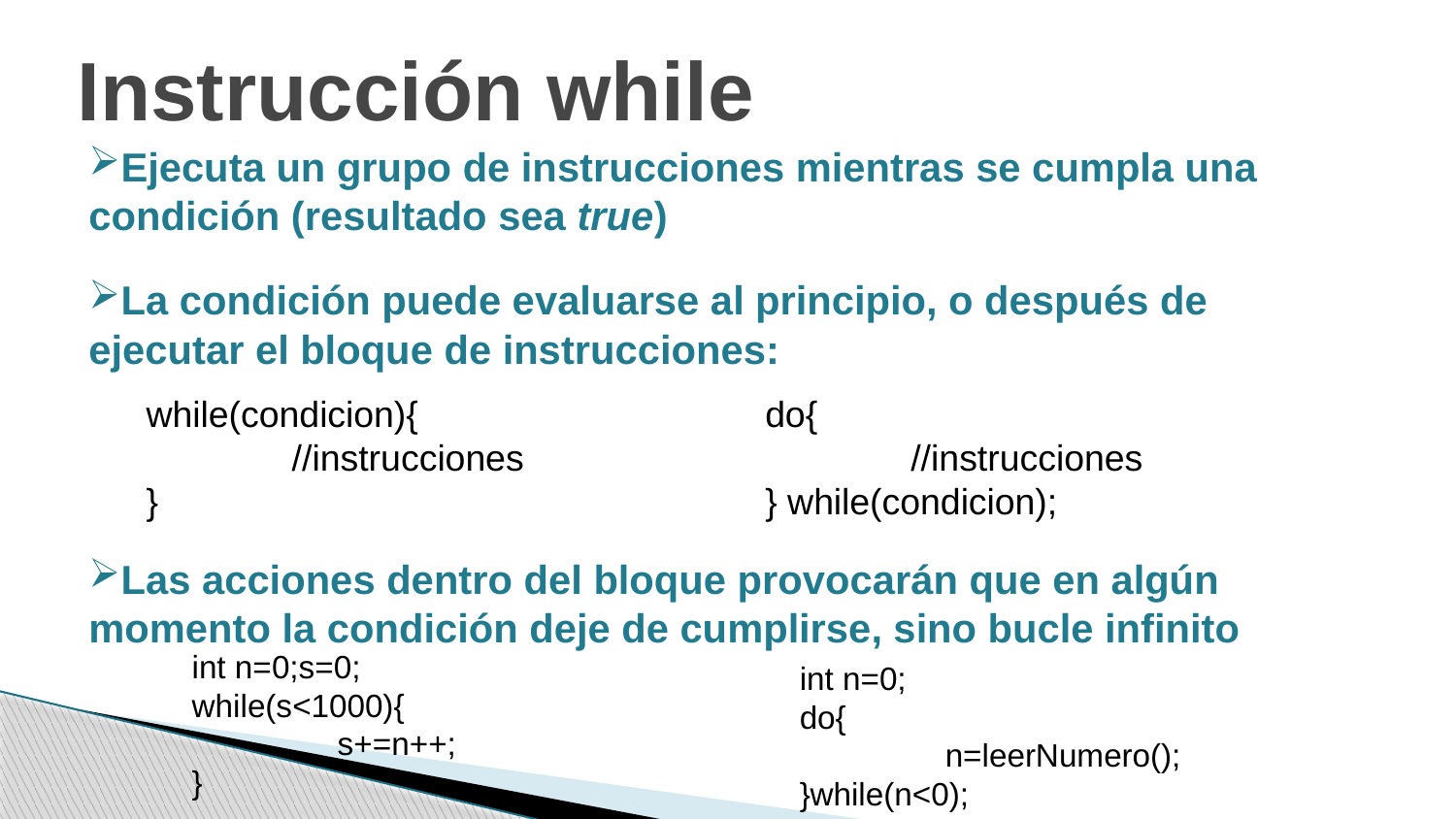

Instrucción while
Ejecuta un grupo de instrucciones mientras se cumpla una condición (resultado sea true)
La condición puede evaluarse al principio, o después de ejecutar el bloque de instrucciones:

Las acciones dentro del bloque provocarán que en algún momento la condición deje de cumplirse, sino bucle infinito

while(condicion){
	//instrucciones
}
do{
	//instrucciones
} while(condicion);
int n=0;s=0;
while(s<1000){
	s+=n++;
}
int n=0;
do{
	n=leerNumero();
}while(n<0);